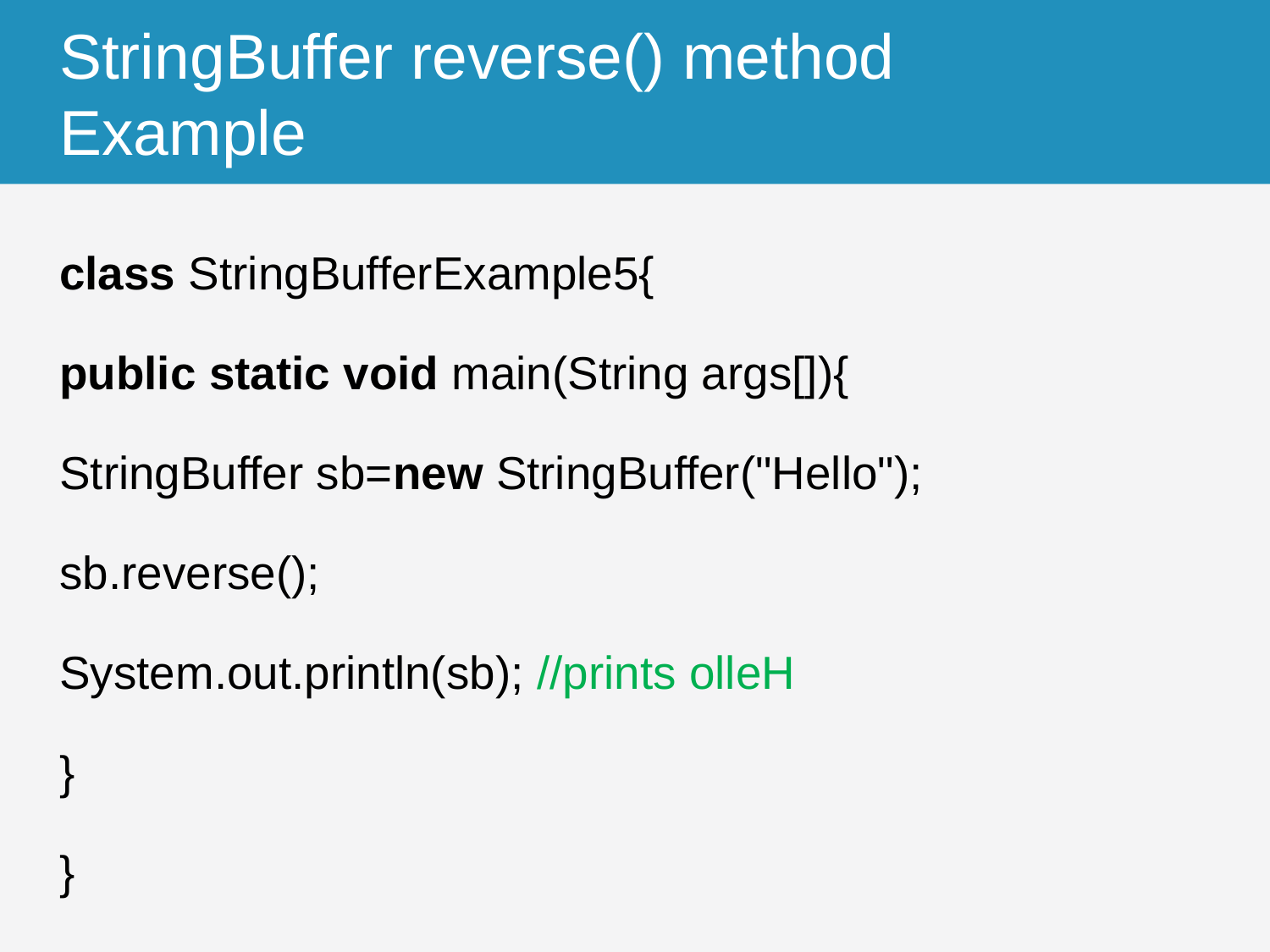

# StringBuffer reverse() method Example
class StringBufferExample5{
public static void main(String args[]){
StringBuffer sb=new StringBuffer("Hello");
sb.reverse();
System.out.println(sb); //prints olleH
}
}